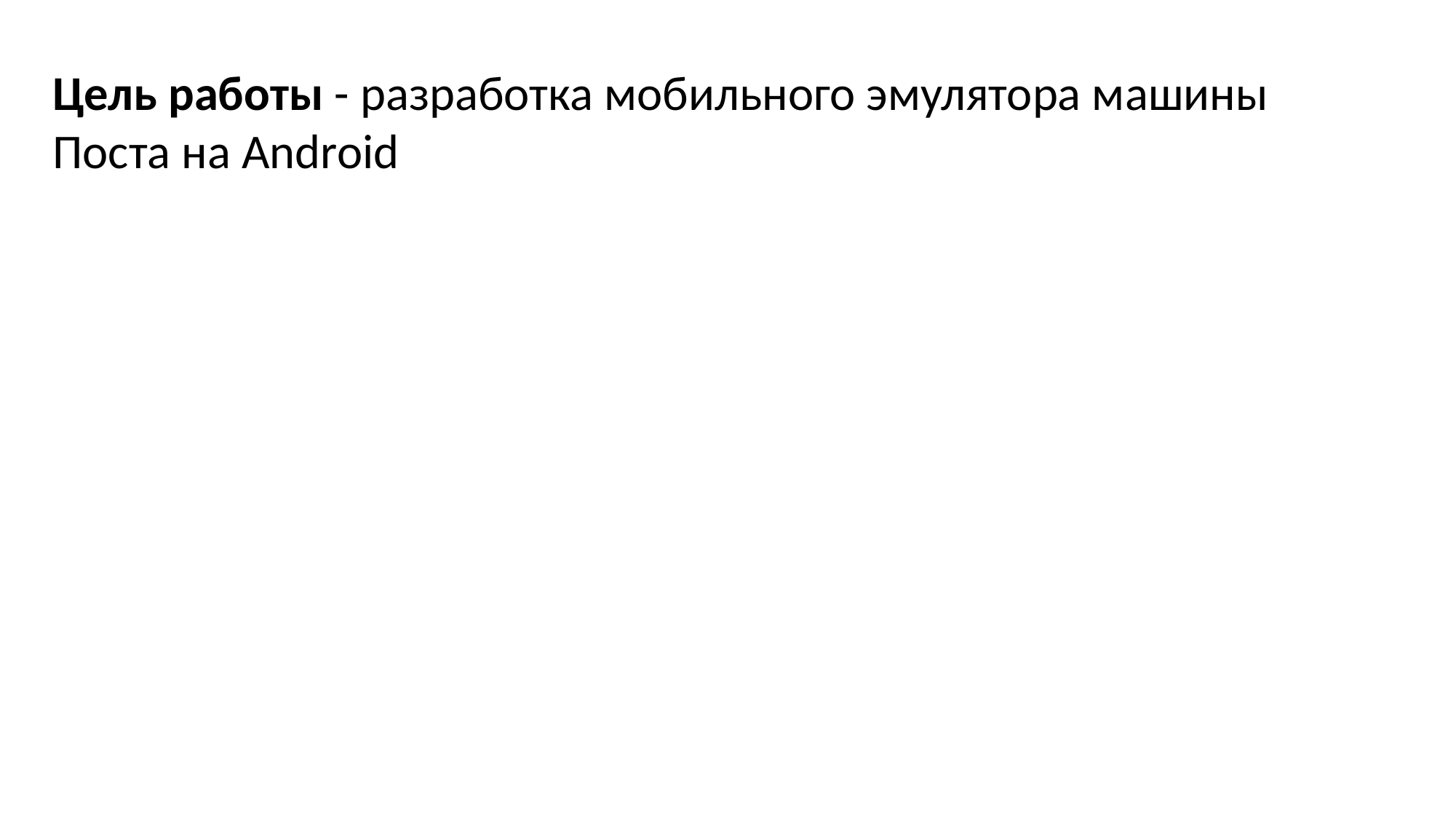

# Цель работы - разработка мобильного эмулятора машины Поста на Android